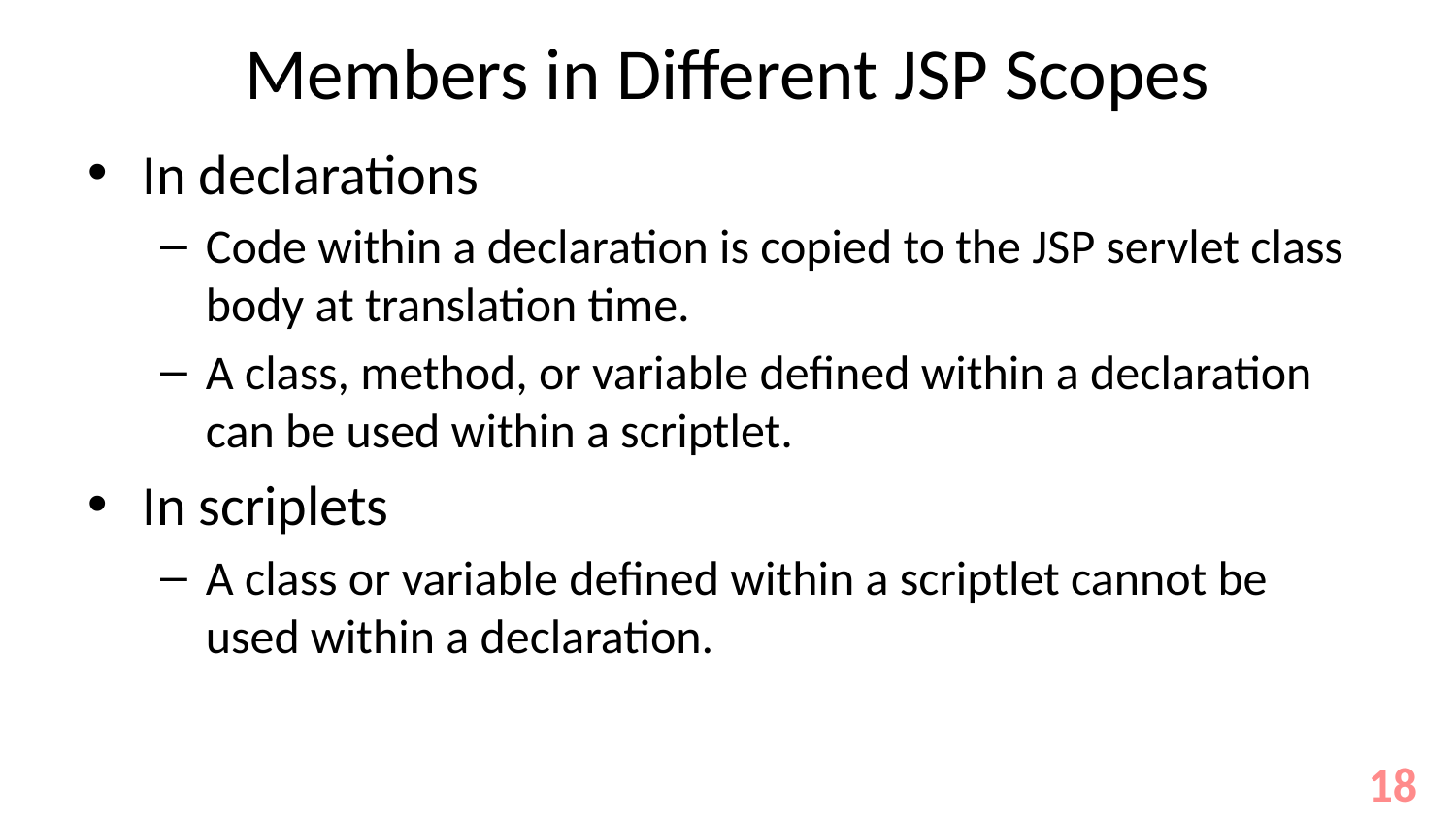

# Members in Different JSP Scopes
In declarations
Code within a declaration is copied to the JSP servlet class body at translation time.
A class, method, or variable defined within a declaration can be used within a scriptlet.
In scriplets
A class or variable defined within a scriptlet cannot be used within a declaration.
18